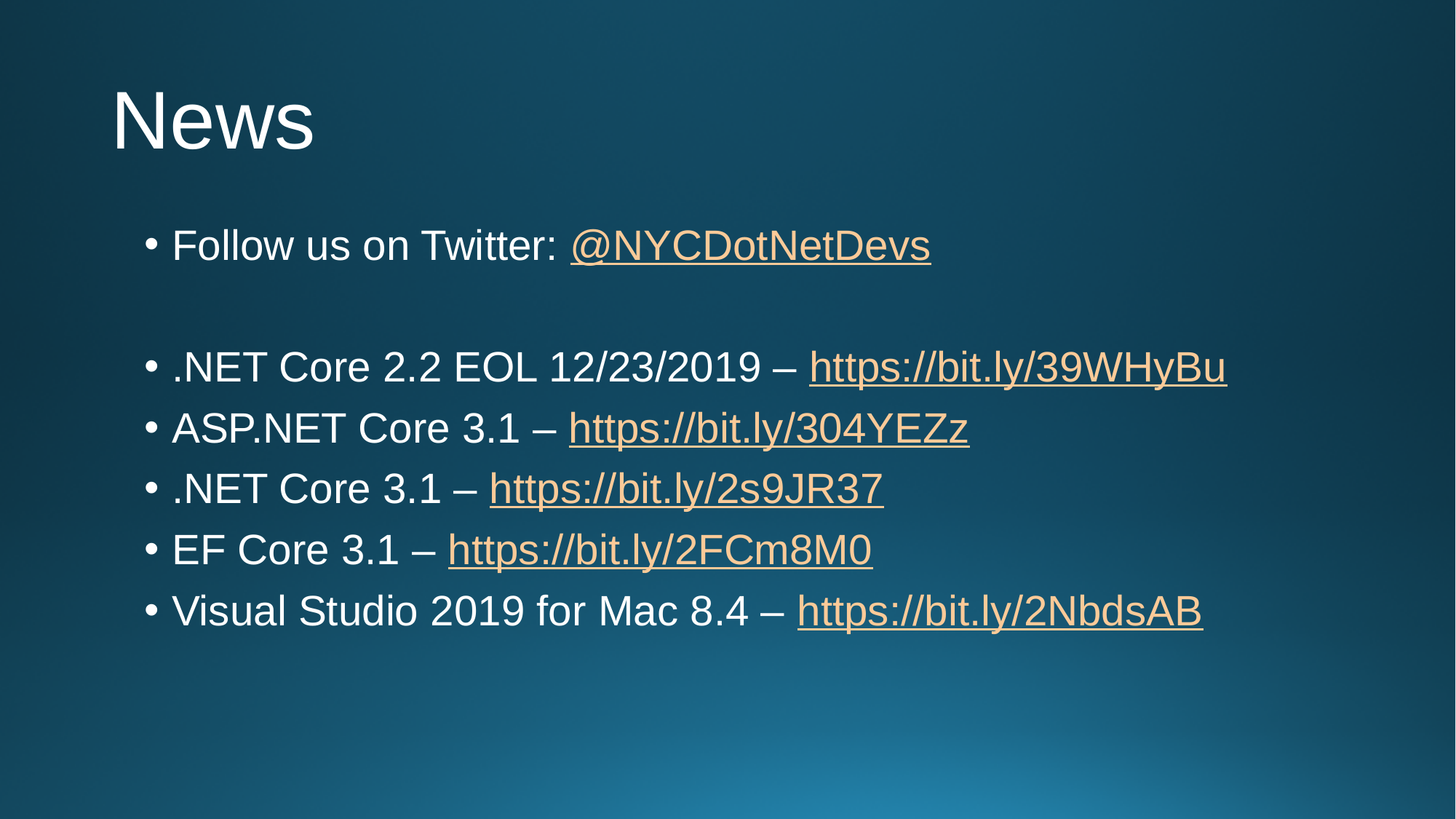

# News
Follow us on Twitter: @NYCDotNetDevs

.NET Core 2.2 EOL 12/23/2019 – https://bit.ly/39WHyBu
ASP.NET Core 3.1 – https://bit.ly/304YEZz
.NET Core 3.1 – https://bit.ly/2s9JR37
EF Core 3.1 – https://bit.ly/2FCm8M0
Visual Studio 2019 for Mac 8.4 – https://bit.ly/2NbdsAB